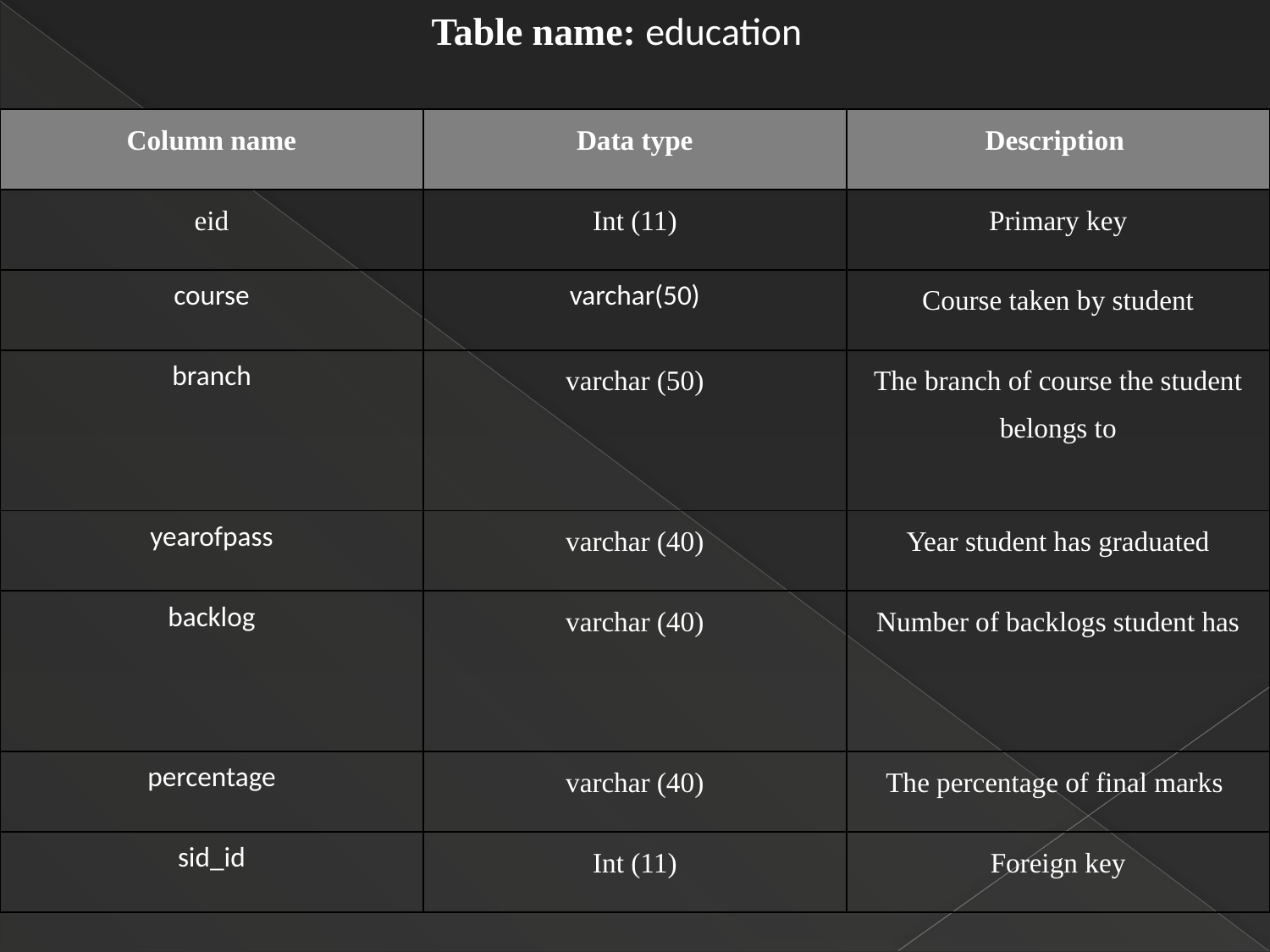

Table name: education
| Column name | Data type | Description |
| --- | --- | --- |
| eid | Int (11) | Primary key |
| course | varchar(50) | Course taken by student |
| branch | varchar (50) | The branch of course the student belongs to |
| yearofpass | varchar (40) | Year student has graduated |
| backlog | varchar (40) | Number of backlogs student has |
| percentage | varchar (40) | The percentage of final marks |
| sid\_id | Int (11) | Foreign key |